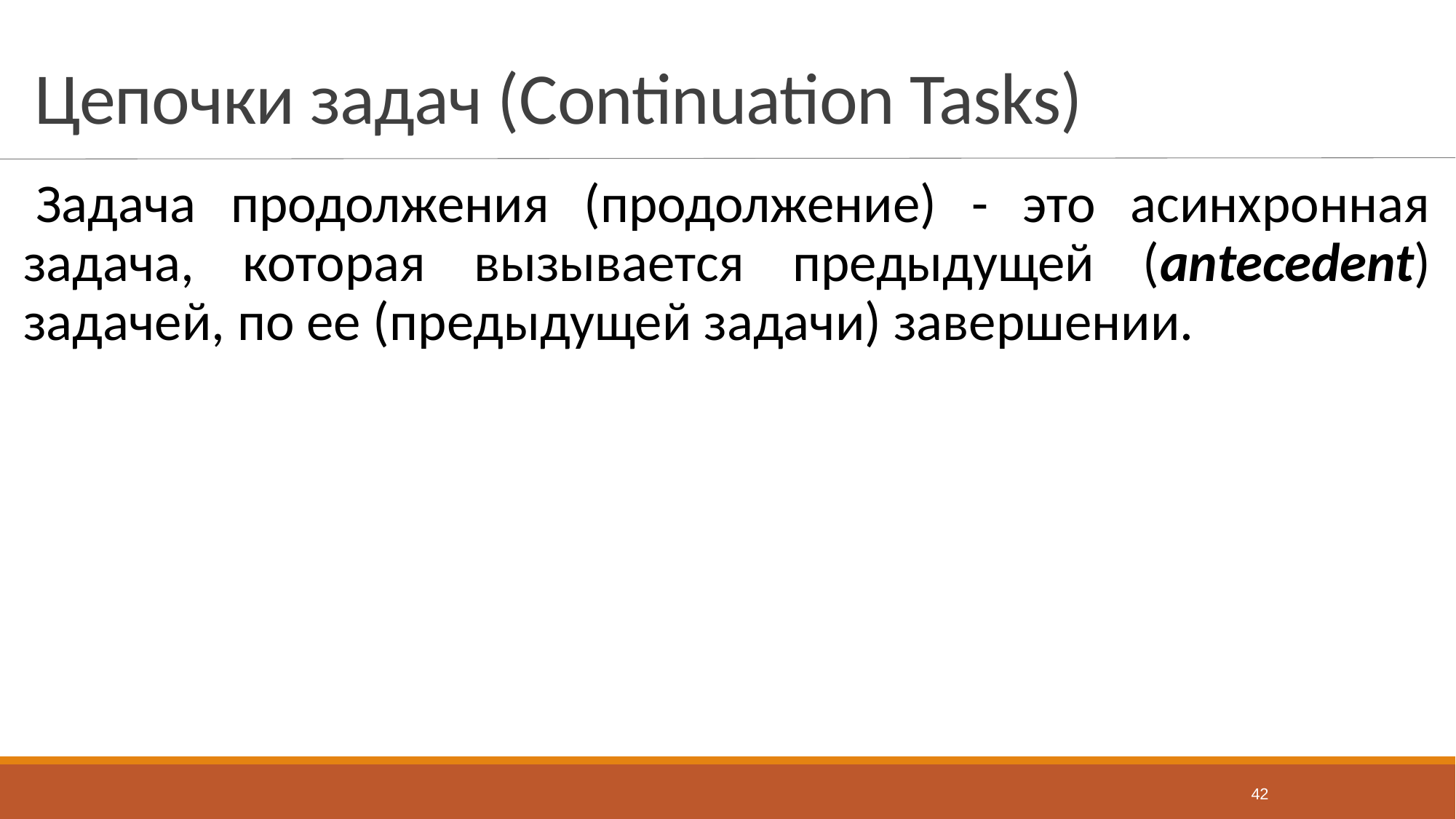

# Цепочки задач (Continuation Tasks)
Задача продолжения (продолжение) - это асинхронная задача, которая вызывается предыдущей (antecedent) задачей, по ее (предыдущей задачи) завершении.
42